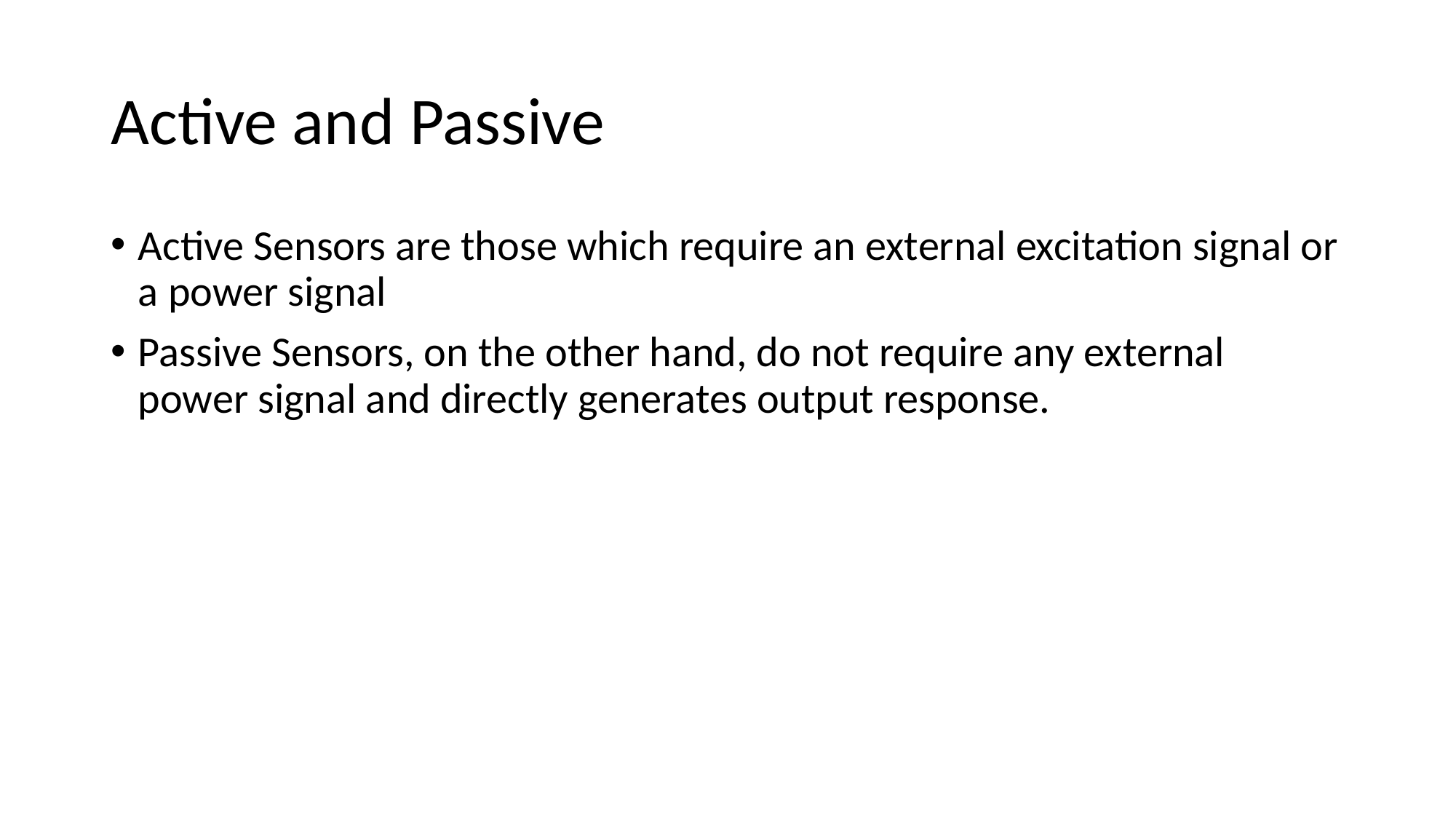

# Active and Passive
Active Sensors are those which require an external excitation signal or a power signal
Passive Sensors, on the other hand, do not require any external power signal and directly generates output response.